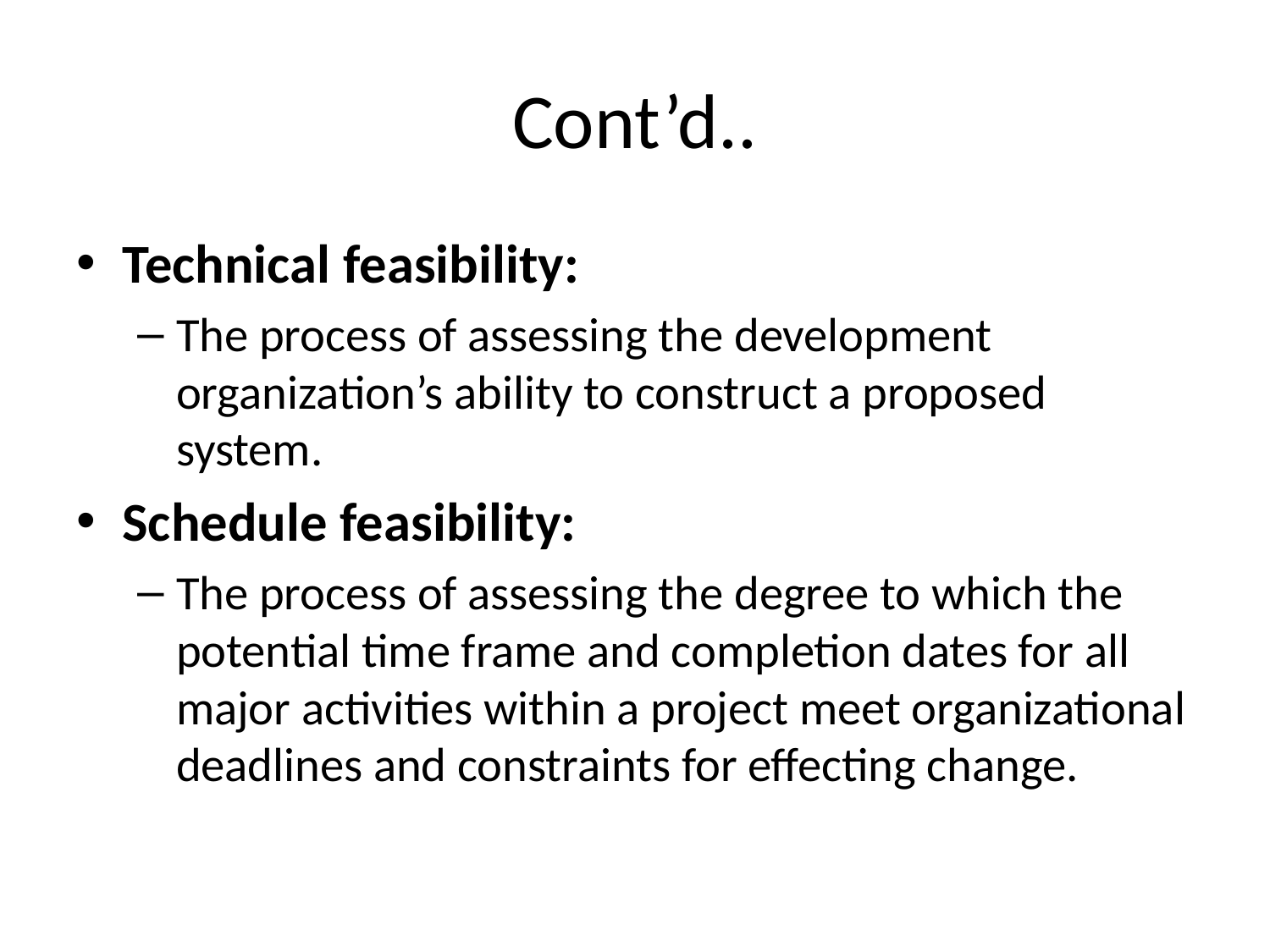

# Cont’d..
Technical feasibility:
The process of assessing the development organization’s ability to construct a proposed system.
Schedule feasibility:
The process of assessing the degree to which the potential time frame and completion dates for all major activities within a project meet organizational deadlines and constraints for effecting change.